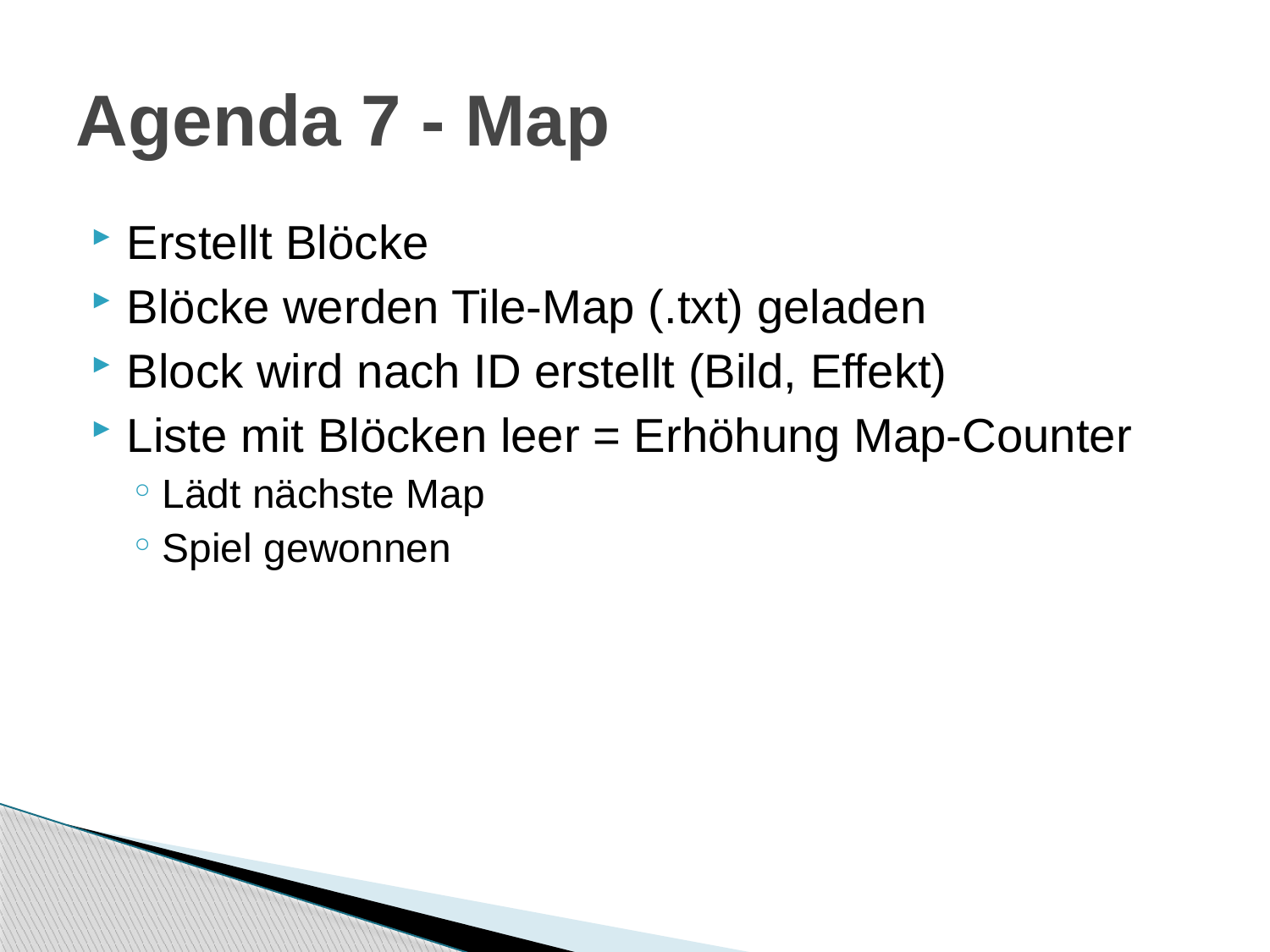

# Agenda 7 - Map
Erstellt Blöcke
Blöcke werden Tile-Map (.txt) geladen
Block wird nach ID erstellt (Bild, Effekt)
Liste mit Blöcken leer = Erhöhung Map-Counter
Lädt nächste Map
Spiel gewonnen